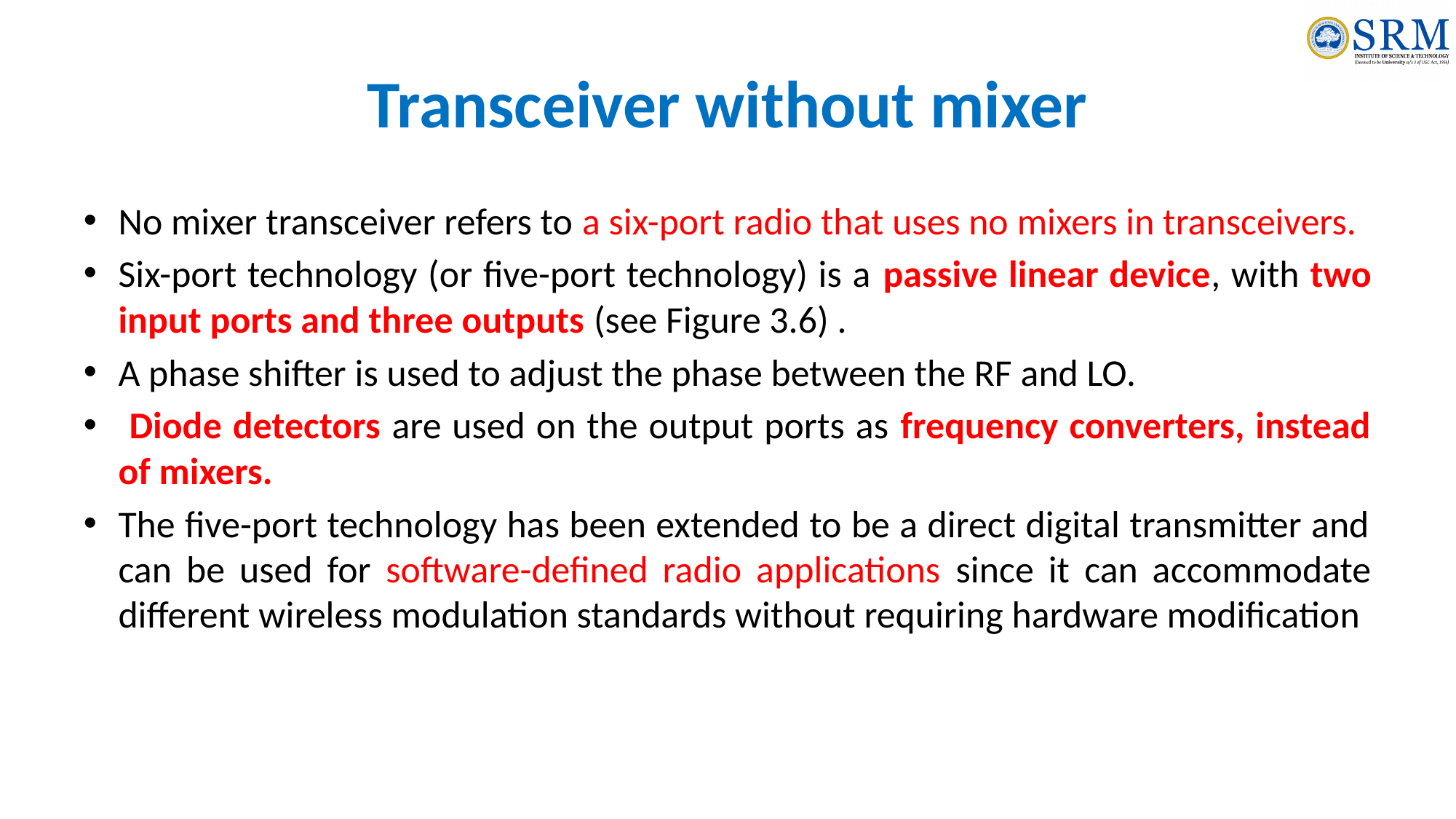

# Transceiver without mixer
No mixer transceiver refers to a six-port radio that uses no mixers in transceivers.
Six-port technology (or five-port technology) is a passive linear device, with two input ports and three outputs (see Figure 3.6) .
A phase shifter is used to adjust the phase between the RF and LO.
 Diode detectors are used on the output ports as frequency converters, instead of mixers.
The five-port technology has been extended to be a direct digital transmitter and can be used for software-defined radio applications since it can accommodate different wireless modulation standards without requiring hardware modification